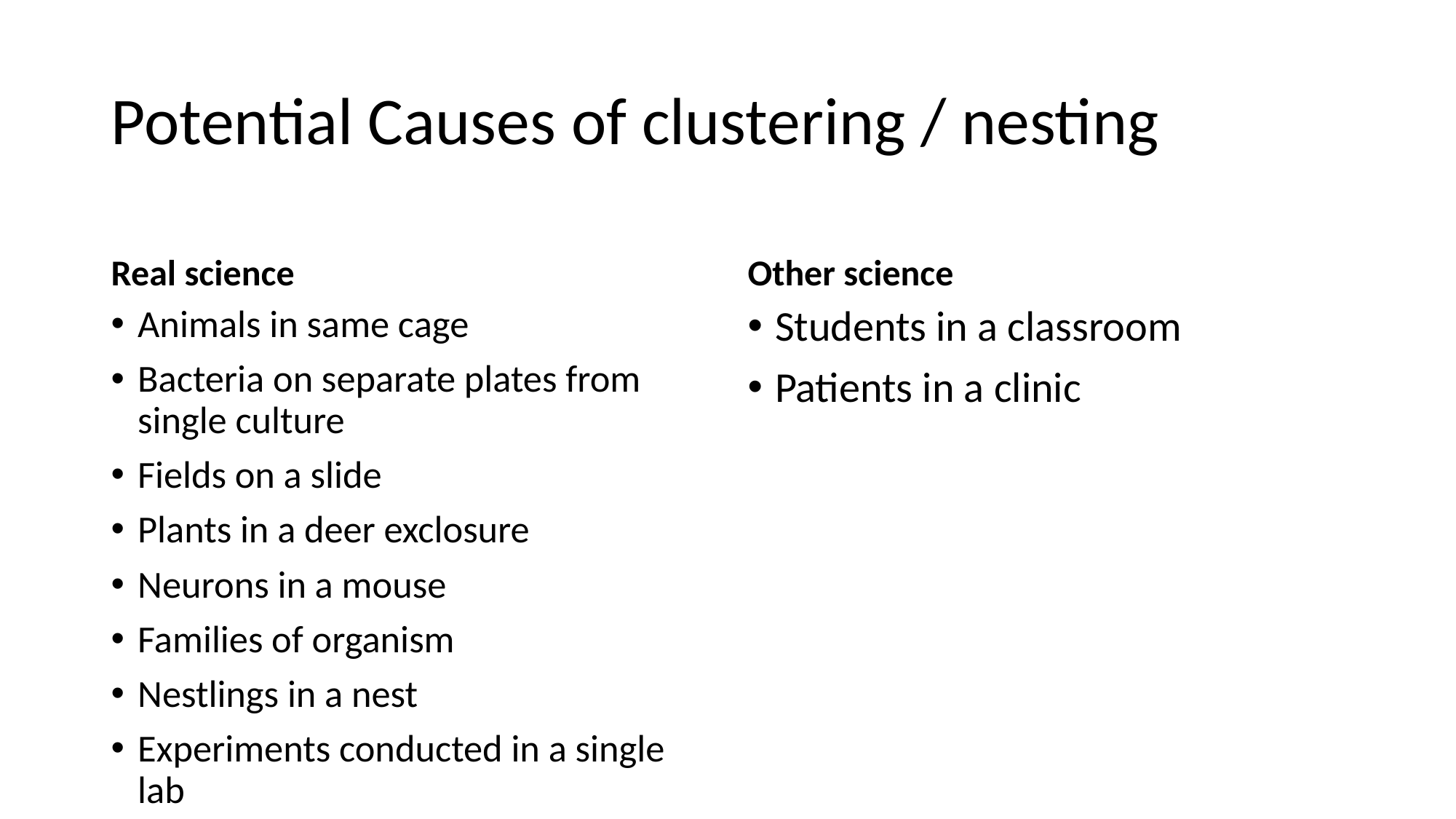

# Potential Causes of clustering / nesting
Real science
Other science
Animals in same cage
Bacteria on separate plates from single culture
Fields on a slide
Plants in a deer exclosure
Neurons in a mouse
Families of organism
Nestlings in a nest
Experiments conducted in a single lab

Students in a classroom
Patients in a clinic